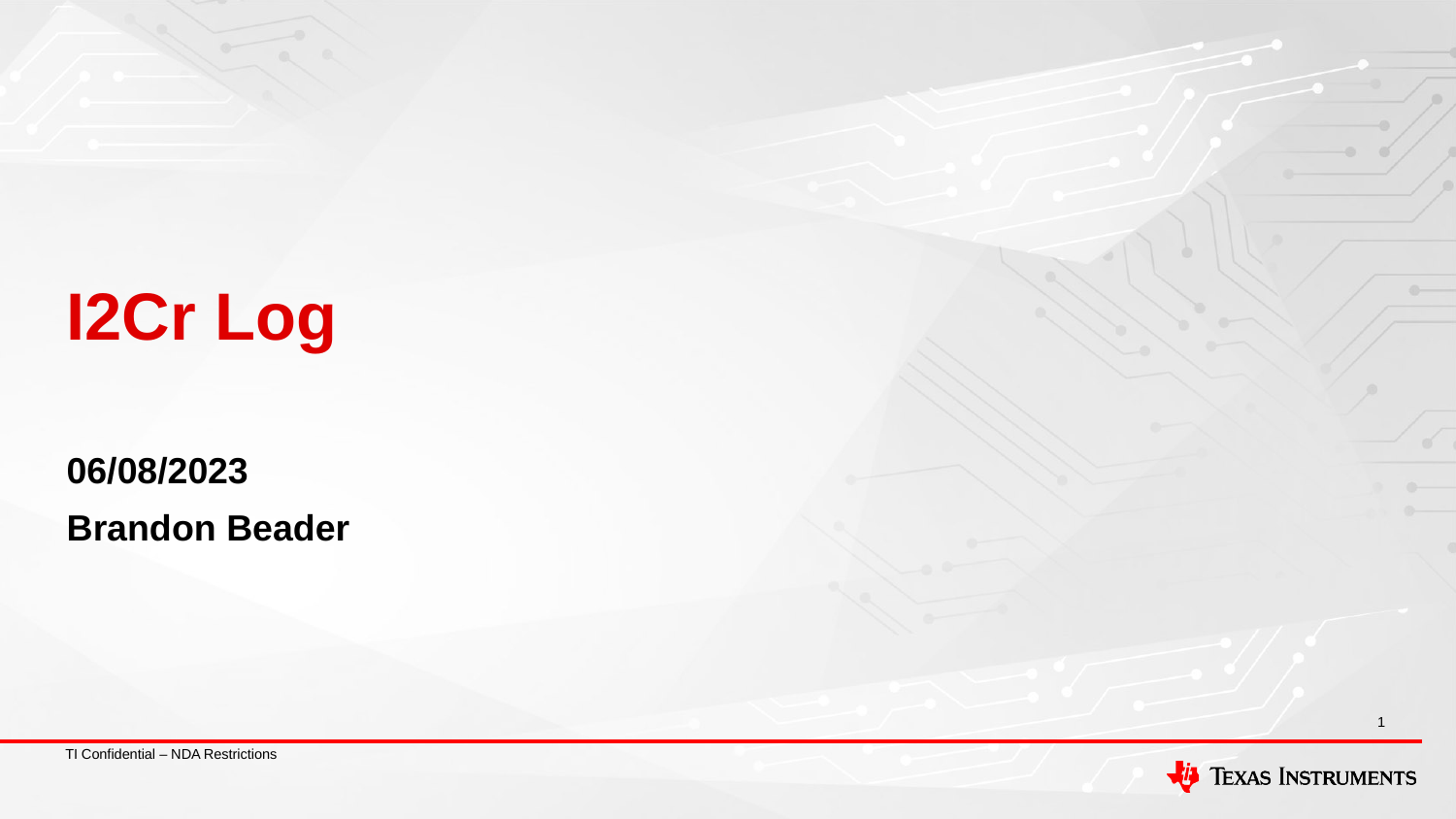

# I2Cr Log
06/08/2023
Brandon Beader
1